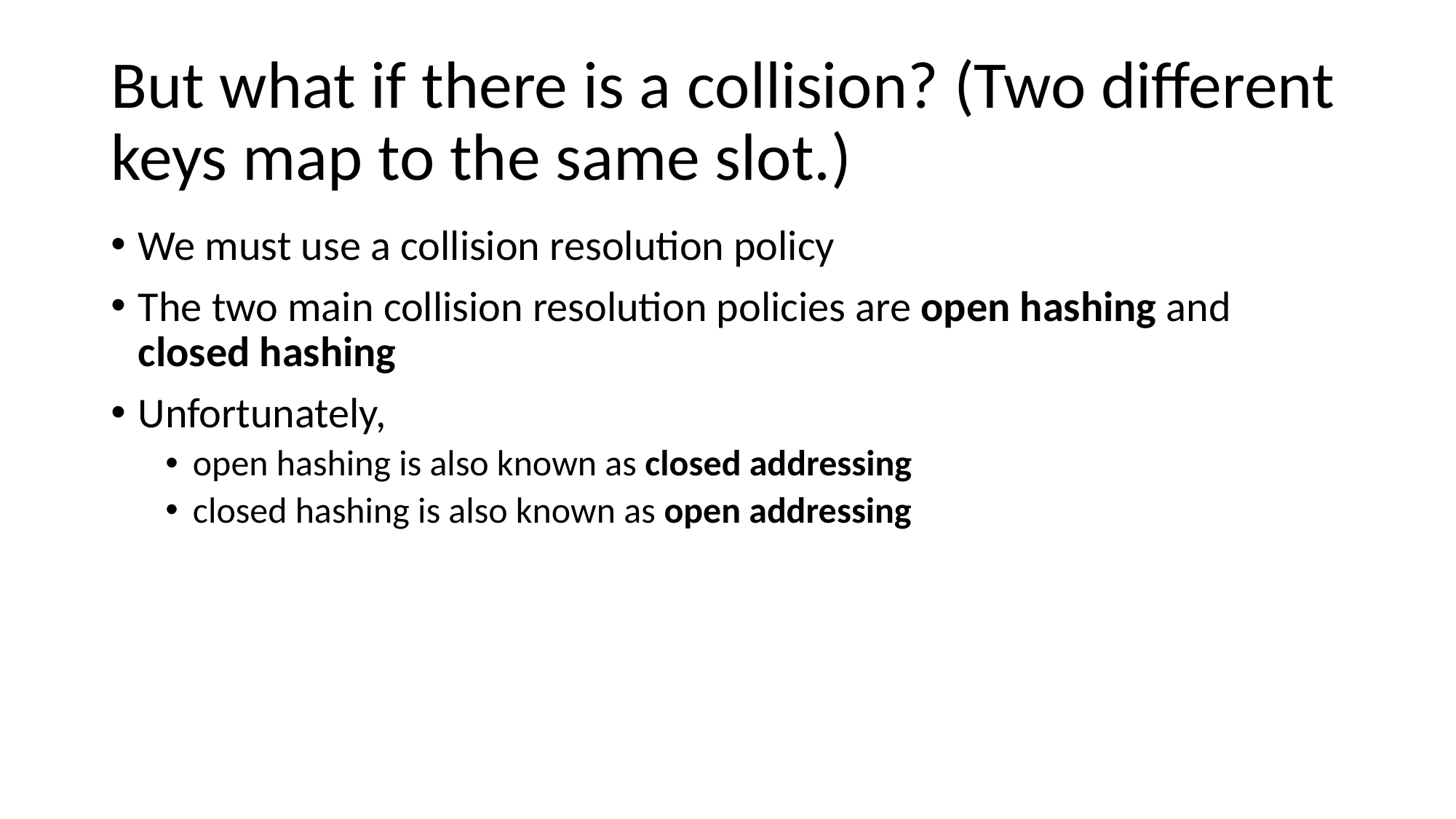

# But what if there is a collision? (Two different keys map to the same slot.)
We must use a collision resolution policy
The two main collision resolution policies are open hashing and closed hashing
Unfortunately,
open hashing is also known as closed addressing
closed hashing is also known as open addressing